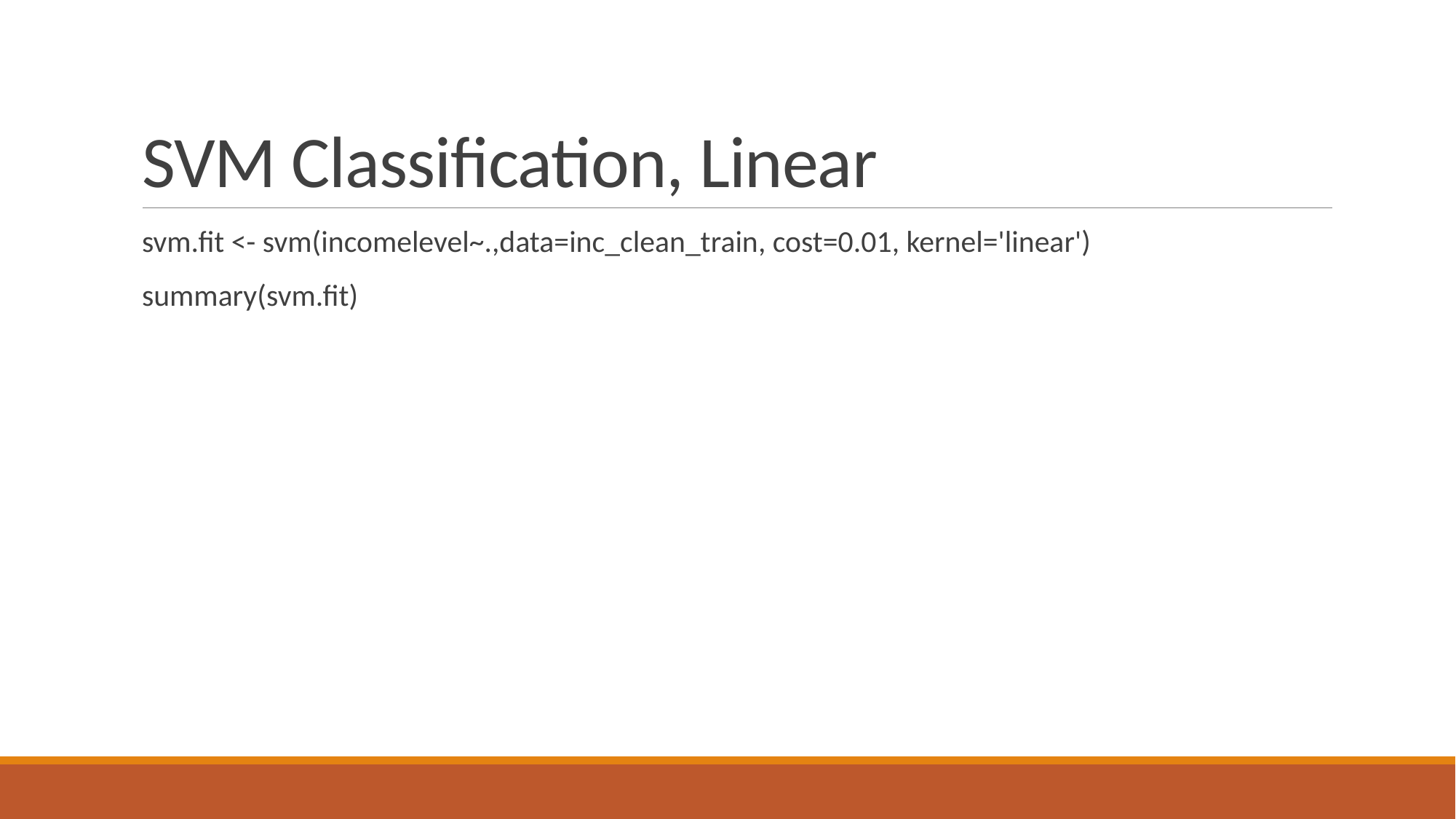

# SVM Classification, Linear
svm.fit <- svm(incomelevel~.,data=inc_clean_train, cost=0.01, kernel='linear')
summary(svm.fit)